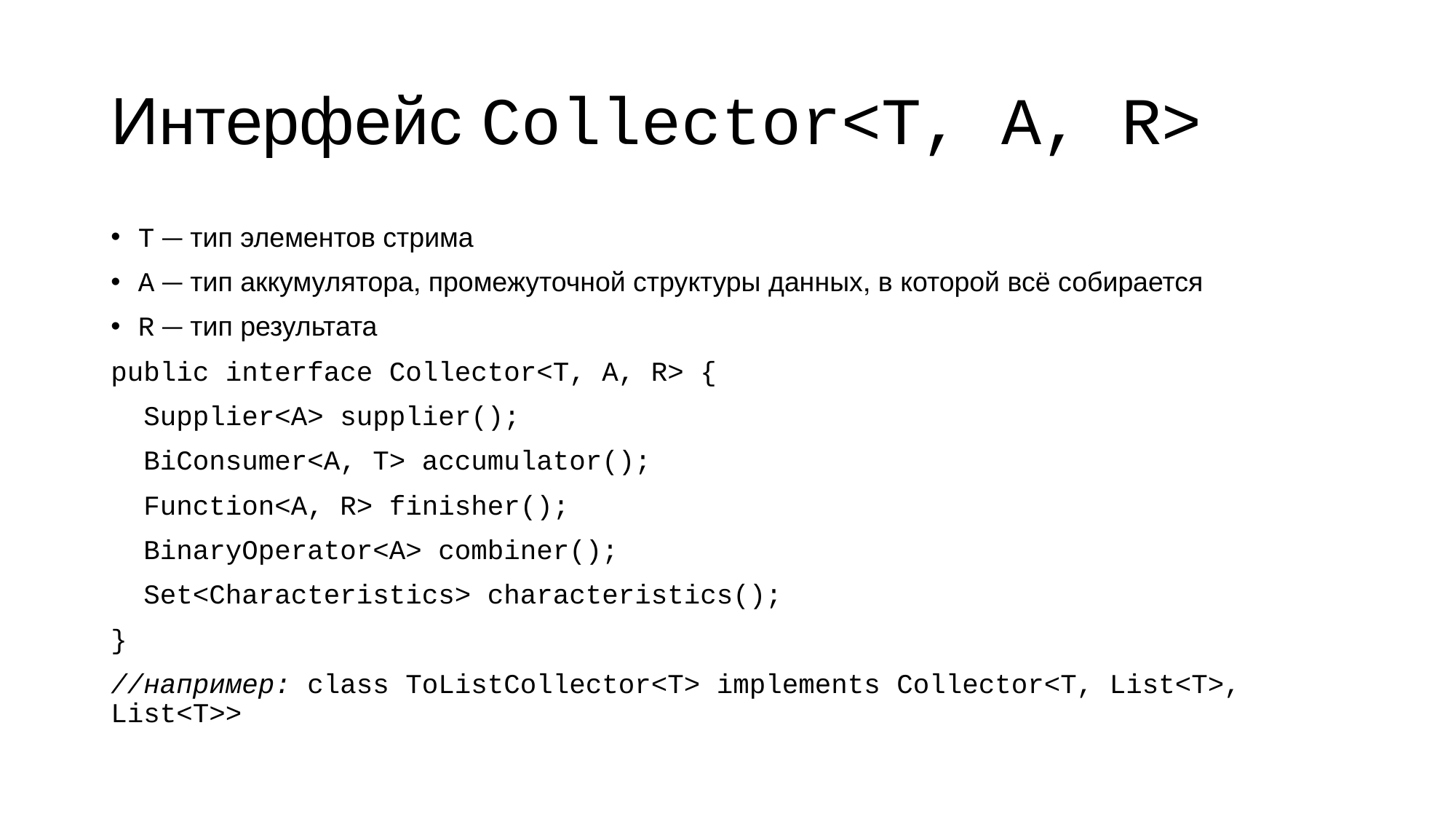

# Интерфейс Collector<T, A, R>
T — тип элементов стрима
A — тип аккумулятора, промежуточной структуры данных, в которой всё собирается
R — тип результата
public interface Collector<T, A, R> {
  Supplier<A> supplier();
  BiConsumer<A, T> accumulator();
  Function<A, R> finisher();
  BinaryOperator<A> combiner();
  Set<Characteristics> characteristics();
}
//например: class ToListCollector<T> implements Collector<T, List<T>, List<T>>